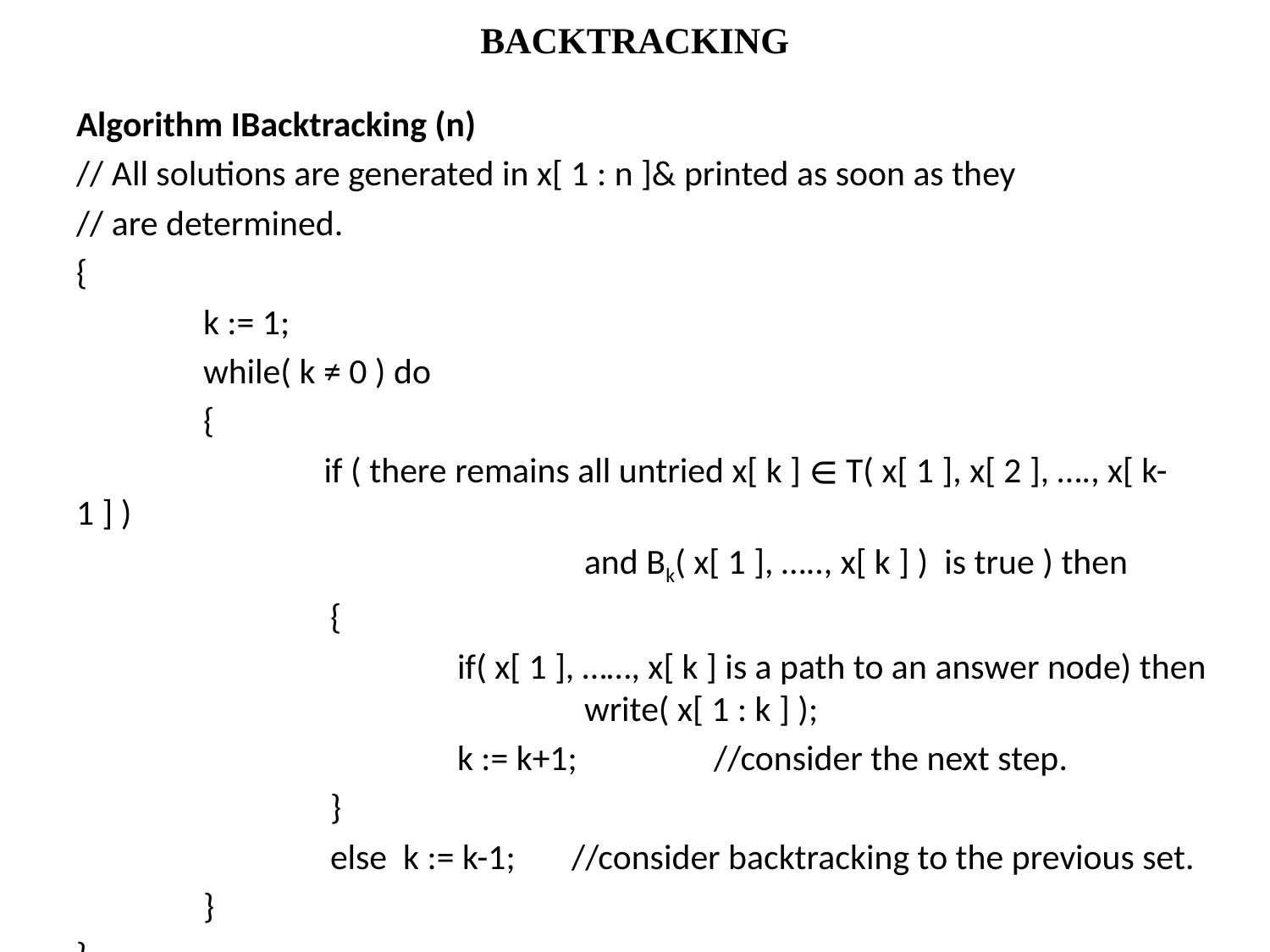

# BACKTRACKING
Algorithm IBacktracking (n)
// All solutions are generated in x[ 1 : n ]& printed as soon as they
// are determined.
{
	k := 1;
	while( k ≠ 0 ) do
	{
	               if ( there remains all untried x[ k ] ∈ T( x[ 1 ], x[ 2 ], …., x[ k-1 ] )
  				and Bk( x[ 1 ], ….., x[ k ] )  is true ) then
		{
			if( x[ 1 ], ……, x[ k ] is a path to an answer node) then 				write( x[ 1 : k ] );
			k := k+1;                 //consider the next step.
		}
		else  k := k-1;       //consider backtracking to the previous set.
 	}
}